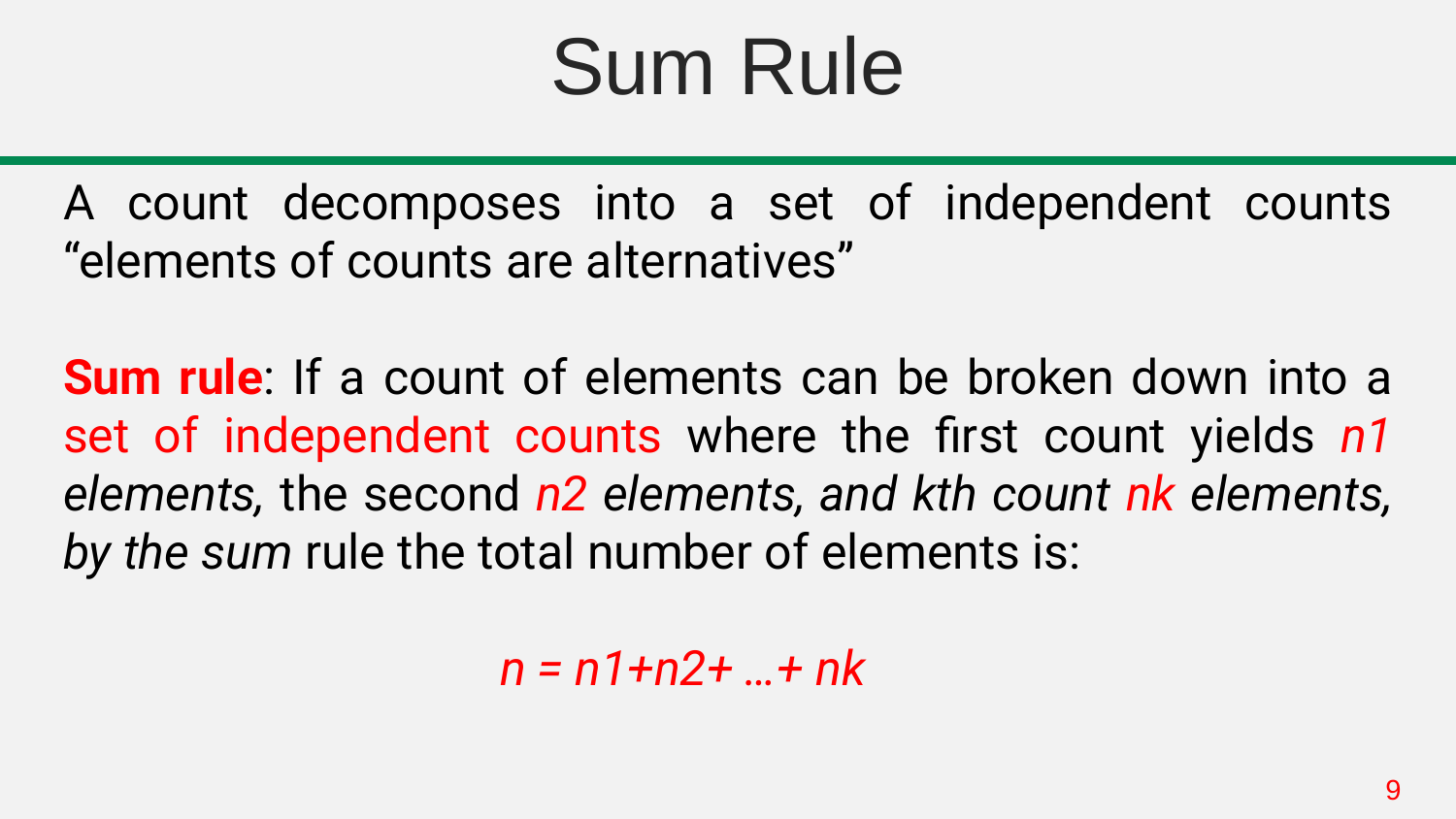

# Sum Rule
A count decomposes into a set of independent counts “elements of counts are alternatives”

Sum rule: If a count of elements can be broken down into a set of independent counts where the first count yields n1 elements, the second n2 elements, and kth count nk elements, by the sum rule the total number of elements is:

n = n1+n2+ …+ nk